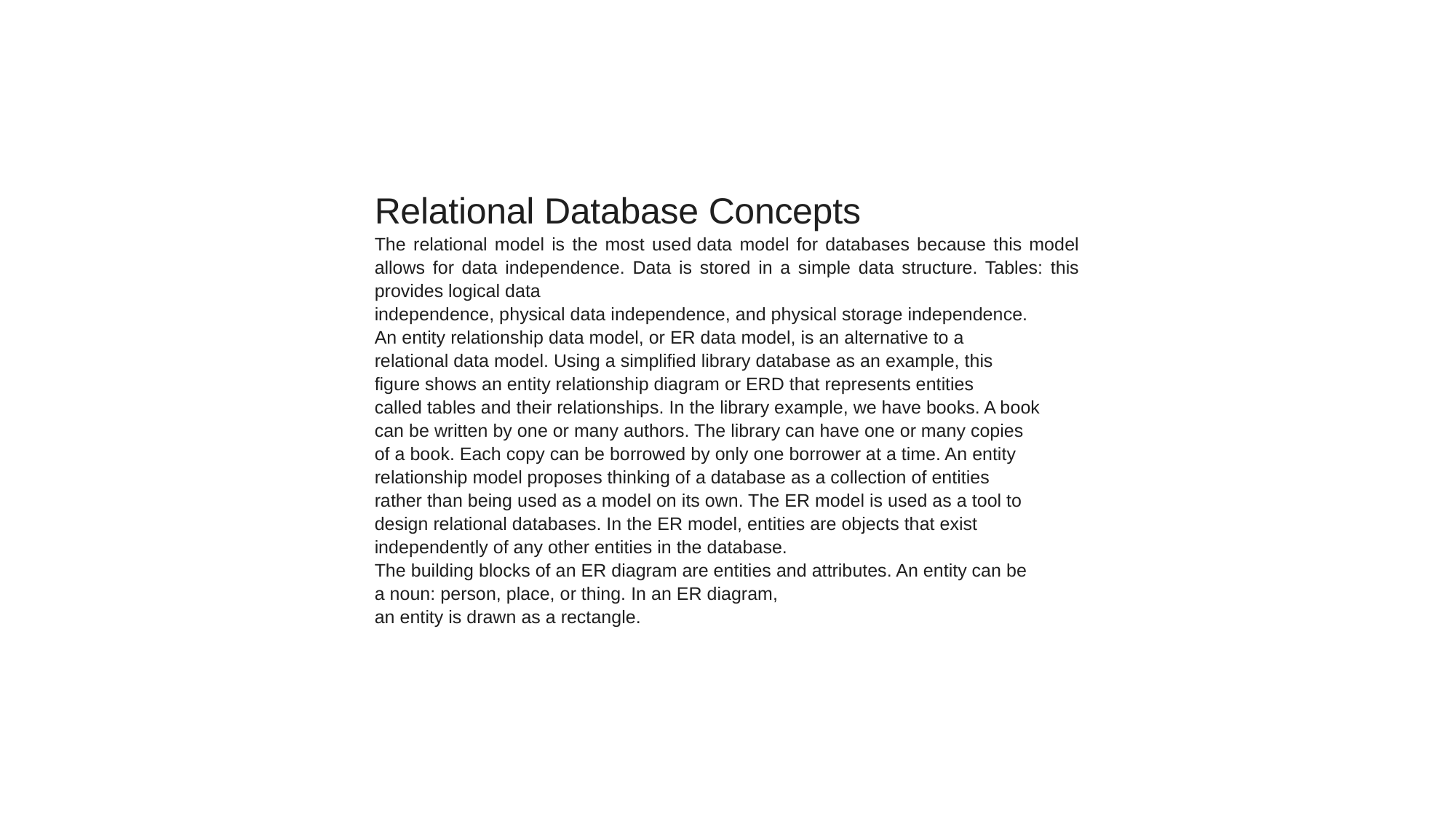

Relational Database Concepts
The relational model is the most used data model for databases because this model allows for data independence. Data is stored in a simple data structure. Tables: this provides logical data
independence, physical data independence, and physical storage independence.
An entity relationship data model, or ER data model, is an alternative to a
relational data model. Using a simplified library database as an example, this
figure shows an entity relationship diagram or ERD that represents entities
called tables and their relationships. In the library example, we have books. A book
can be written by one or many authors. The library can have one or many copies
of a book. Each copy can be borrowed by only one borrower at a time. An entity
relationship model proposes thinking of a database as a collection of entities
rather than being used as a model on its own. The ER model is used as a tool to
design relational databases. In the ER model, entities are objects that exist
independently of any other entities in the database.
The building blocks of an ER diagram are entities and attributes. An entity can be
a noun: person, place, or thing. In an ER diagram,
an entity is drawn as a rectangle.